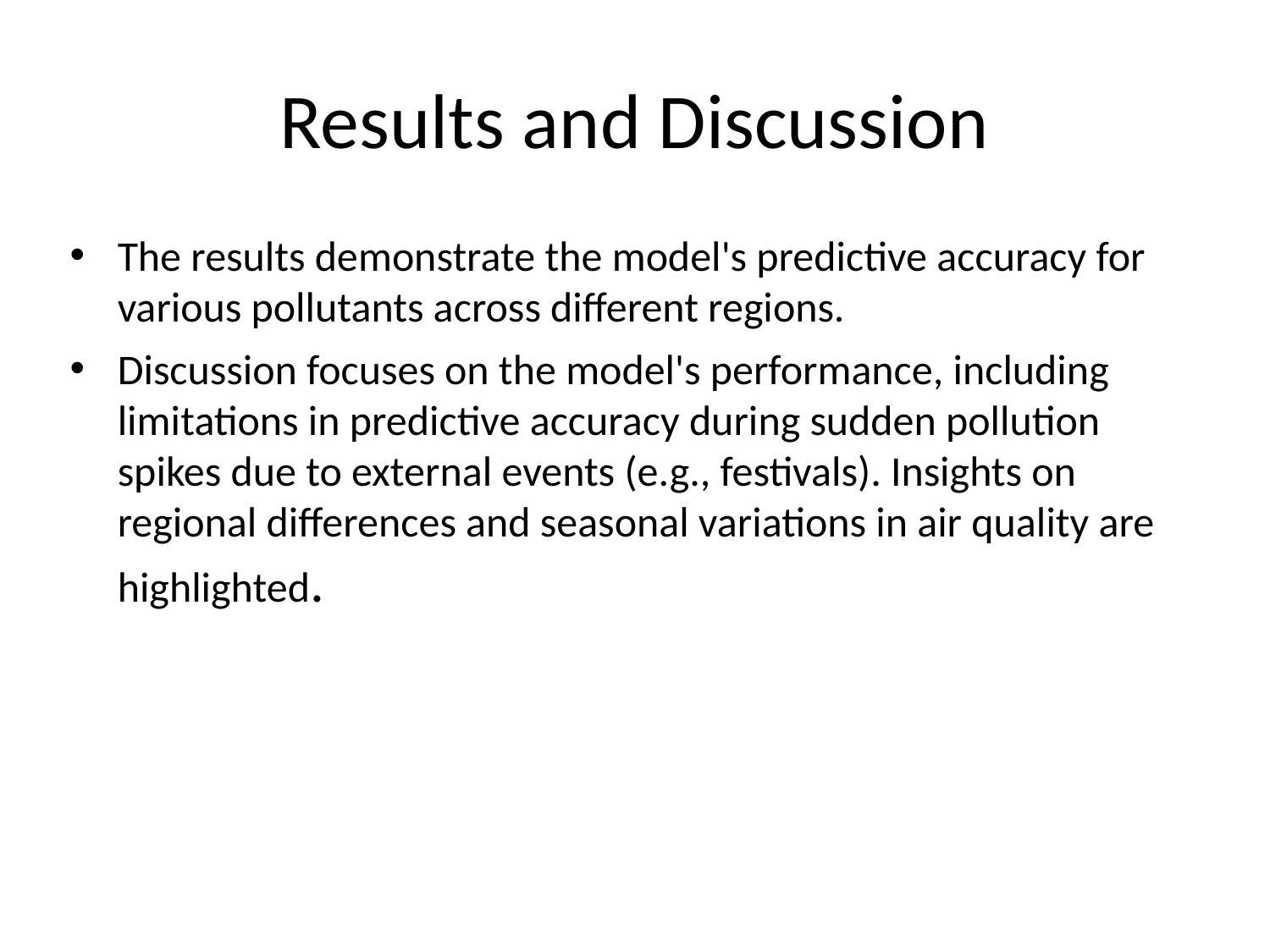

# Results and Discussion
The results demonstrate the model's predictive accuracy for various pollutants across different regions.
Discussion focuses on the model's performance, including limitations in predictive accuracy during sudden pollution spikes due to external events (e.g., festivals). Insights on regional differences and seasonal variations in air quality are highlighted.